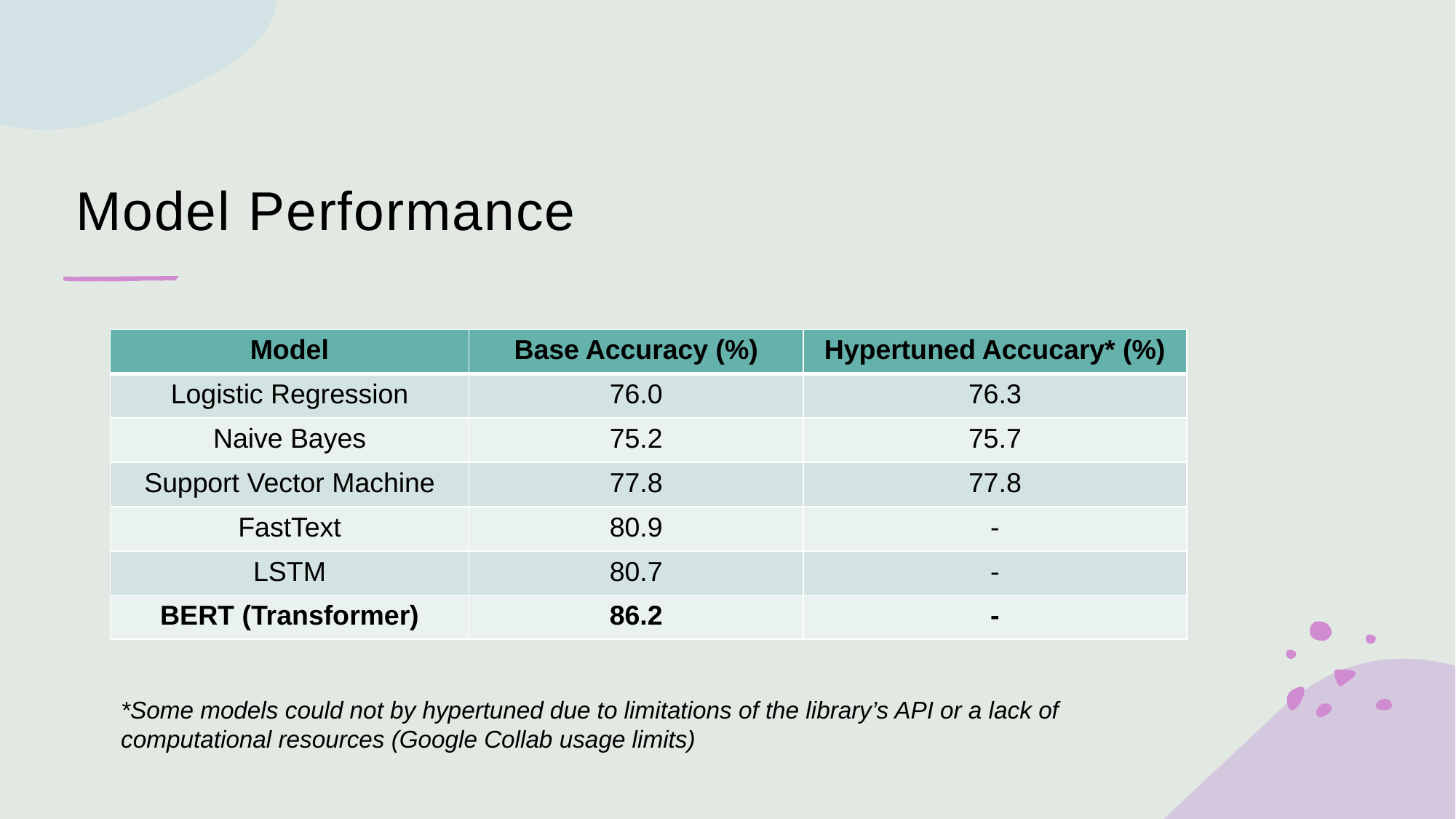

# Model Performance
| Model | Base Accuracy (%) | Hypertuned Accucary\* (%) |
| --- | --- | --- |
| Logistic Regression | 76.0 | 76.3 |
| Naive Bayes | 75.2 | 75.7 |
| Support Vector Machine | 77.8 | 77.8 |
| FastText | 80.9 | - |
| LSTM | 80.7 | - |
| BERT (Transformer) | 86.2 | - |
*Some models could not by hypertuned due to limitations of the library’s API or a lack of computational resources (Google Collab usage limits)